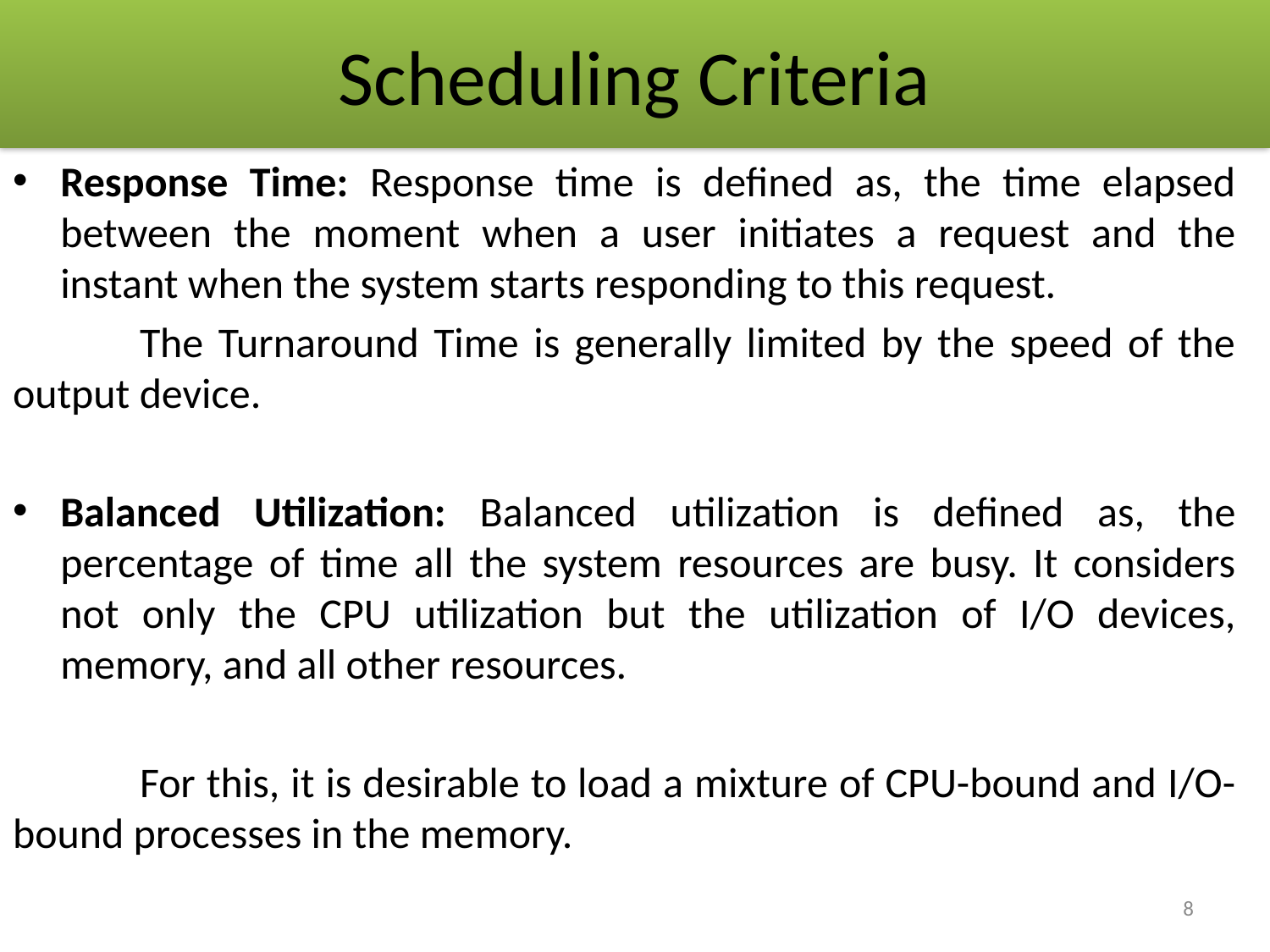

# Scheduling Criteria
Response Time: Response time is defined as, the time elapsed between the moment when a user initiates a request and the instant when the system starts responding to this request.
	The Turnaround Time is generally limited by the speed of the output device.

Balanced Utilization: Balanced utilization is defined as, the percentage of time all the system resources are busy. It considers not only the CPU utilization but the utilization of I/O devices, memory, and all other resources.

	For this, it is desirable to load a mixture of CPU-bound and I/O-bound processes in the memory.
8